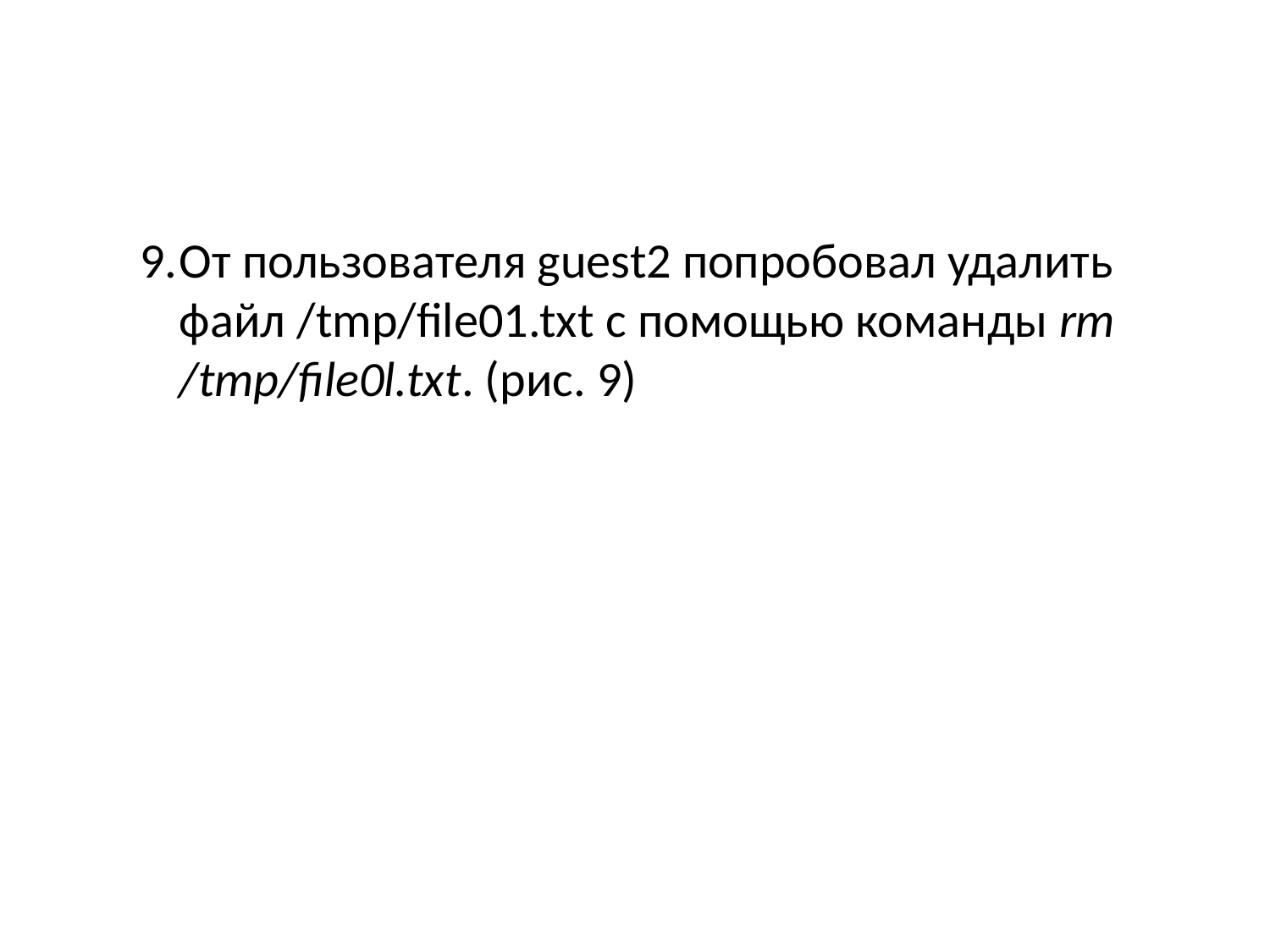

От пользователя guest2 попробовал удалить файл /tmp/file01.txt c помощью команды rm /tmp/file0l.txt. (рис. 9)